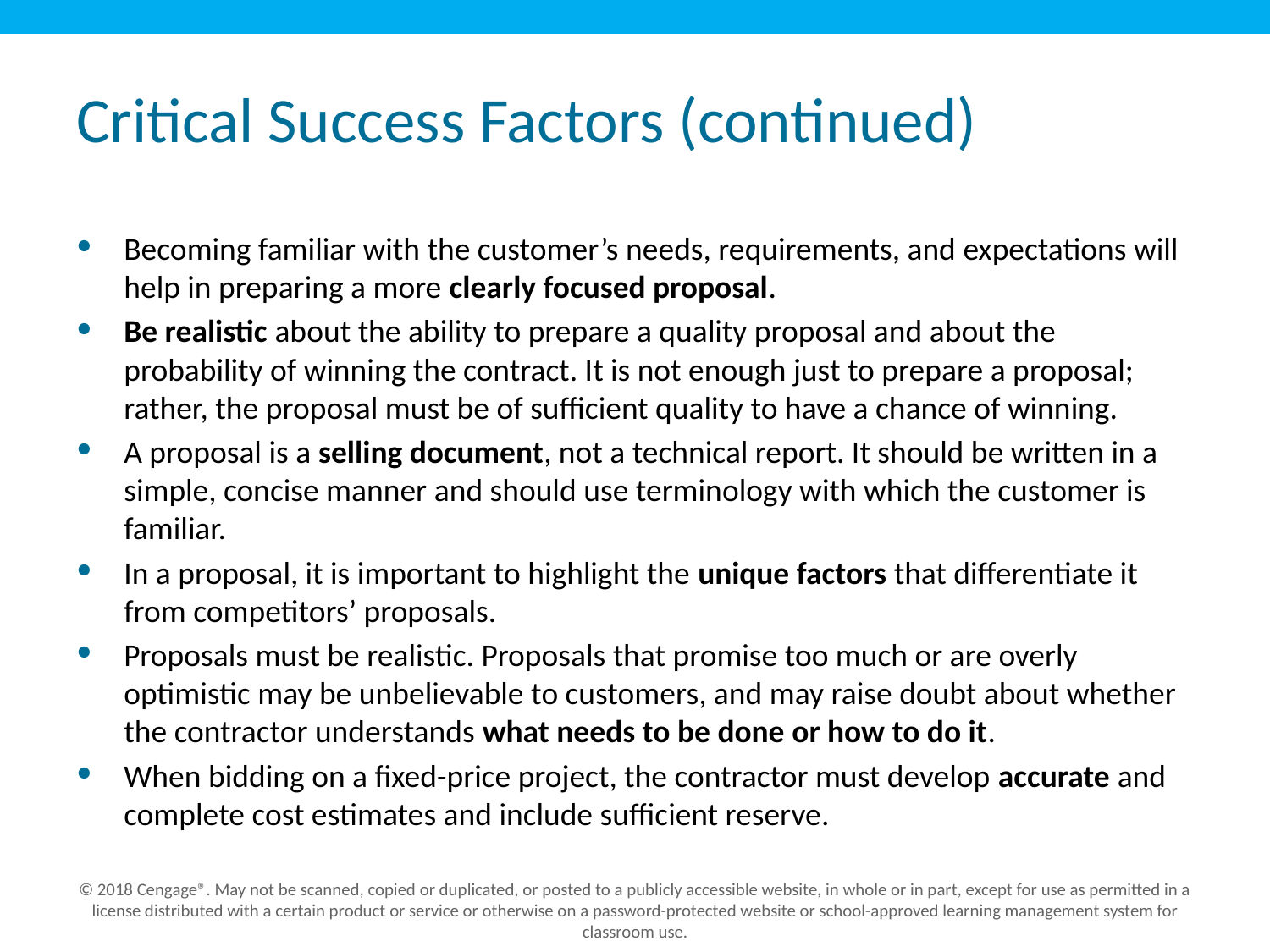

# Critical Success Factors (continued)
Becoming familiar with the customer’s needs, requirements, and expectations will help in preparing a more clearly focused proposal.
Be realistic about the ability to prepare a quality proposal and about the probability of winning the contract. It is not enough just to prepare a proposal; rather, the proposal must be of sufficient quality to have a chance of winning.
A proposal is a selling document, not a technical report. It should be written in a simple, concise manner and should use terminology with which the customer is familiar.
In a proposal, it is important to highlight the unique factors that differentiate it from competitors’ proposals.
Proposals must be realistic. Proposals that promise too much or are overly optimistic may be unbelievable to customers, and may raise doubt about whether the contractor understands what needs to be done or how to do it.
When bidding on a fixed-price project, the contractor must develop accurate and complete cost estimates and include sufficient reserve.